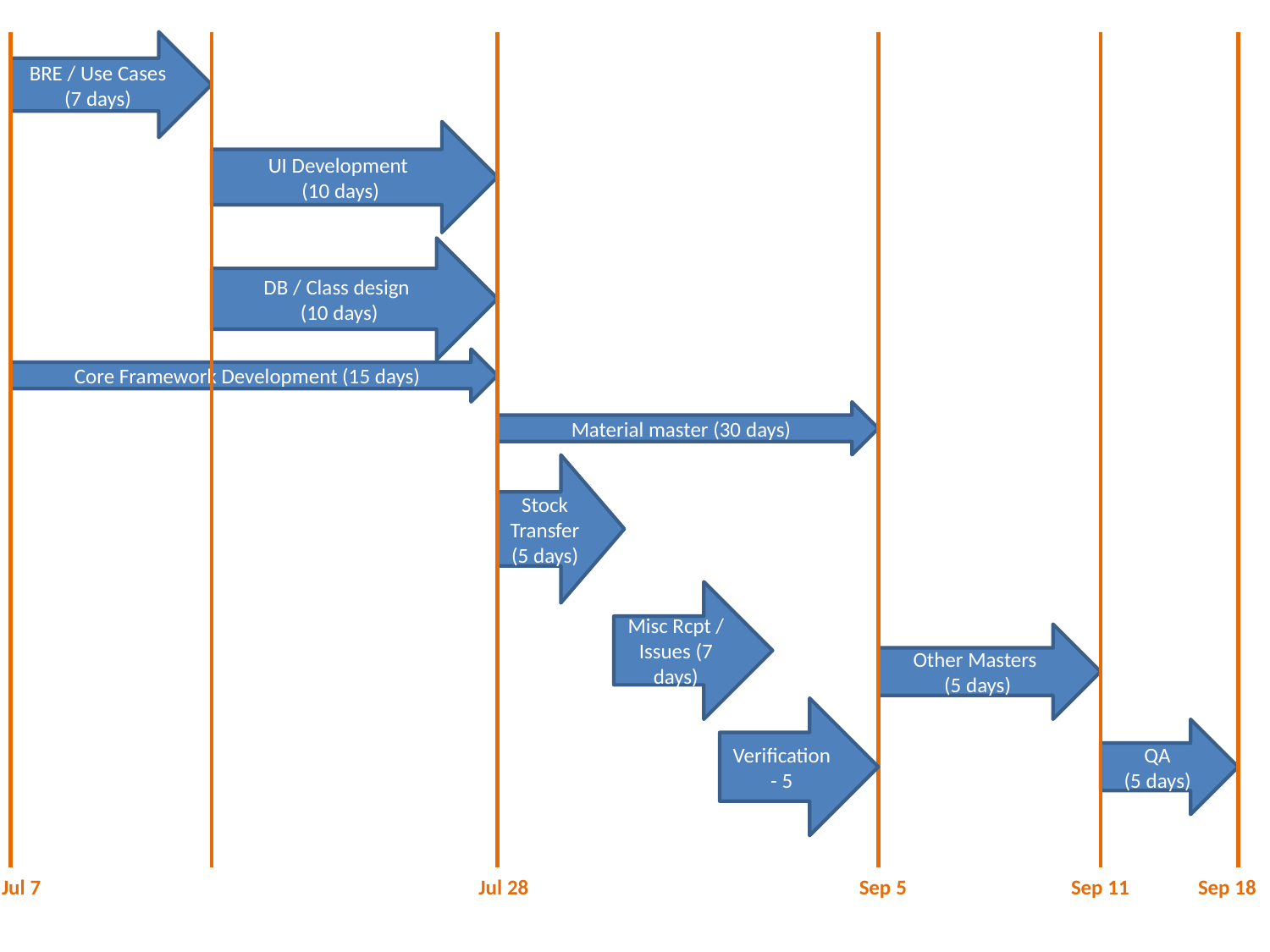

BRE / Use Cases
(7 days)
UI Development
(10 days)
DB / Class design
(10 days)
Core Framework Development (15 days)
Material master (30 days)
Stock Transfer (5 days)
Misc Rcpt / Issues (7 days)
Other Masters
(5 days)
Verification - 5
QA
(5 days)
Jul 7
Jul 28
Sep 5
Sep 11
Sep 18